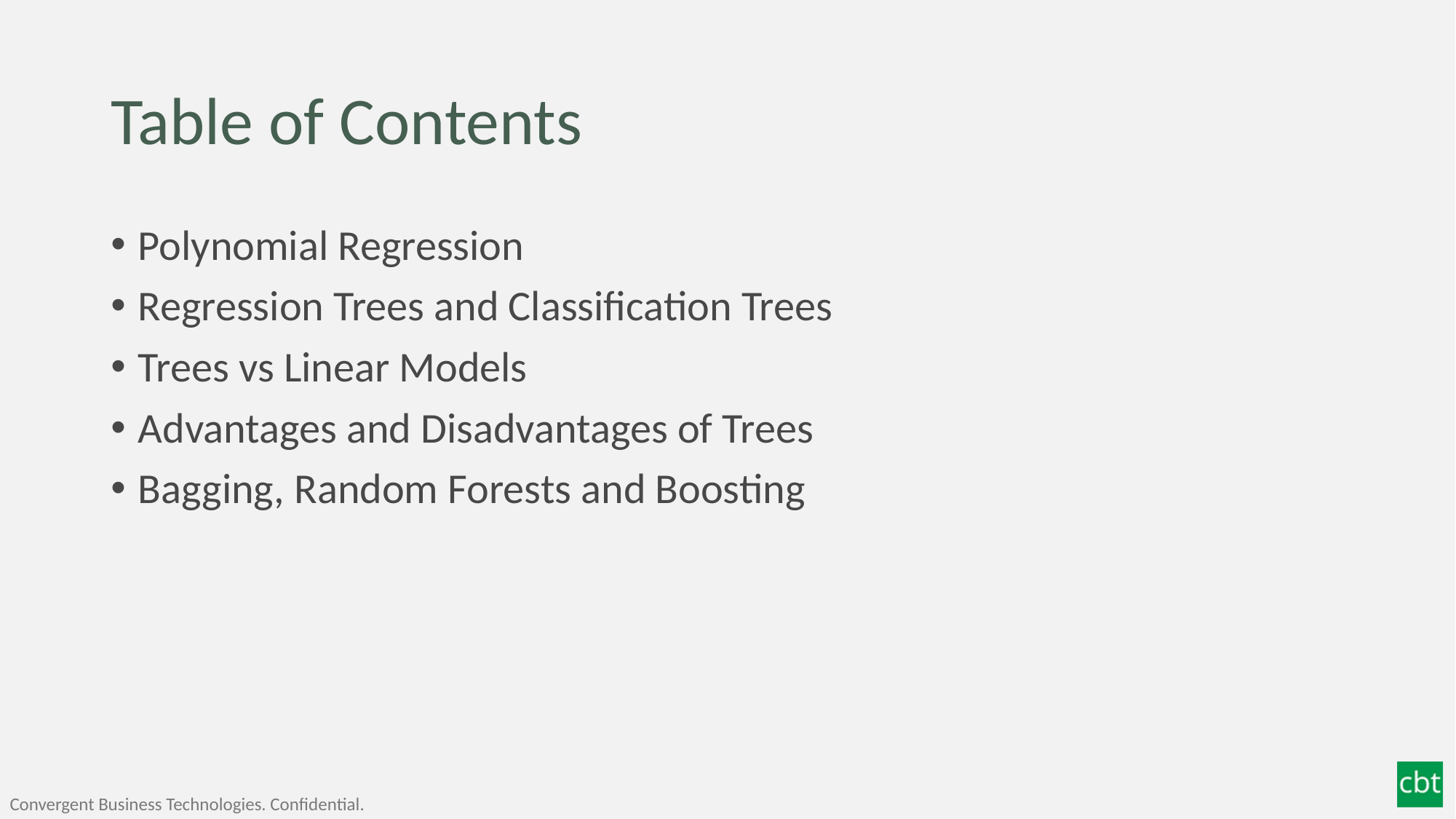

# Table of Contents
Polynomial Regression
Regression Trees and Classification Trees
Trees vs Linear Models
Advantages and Disadvantages of Trees
Bagging, Random Forests and Boosting